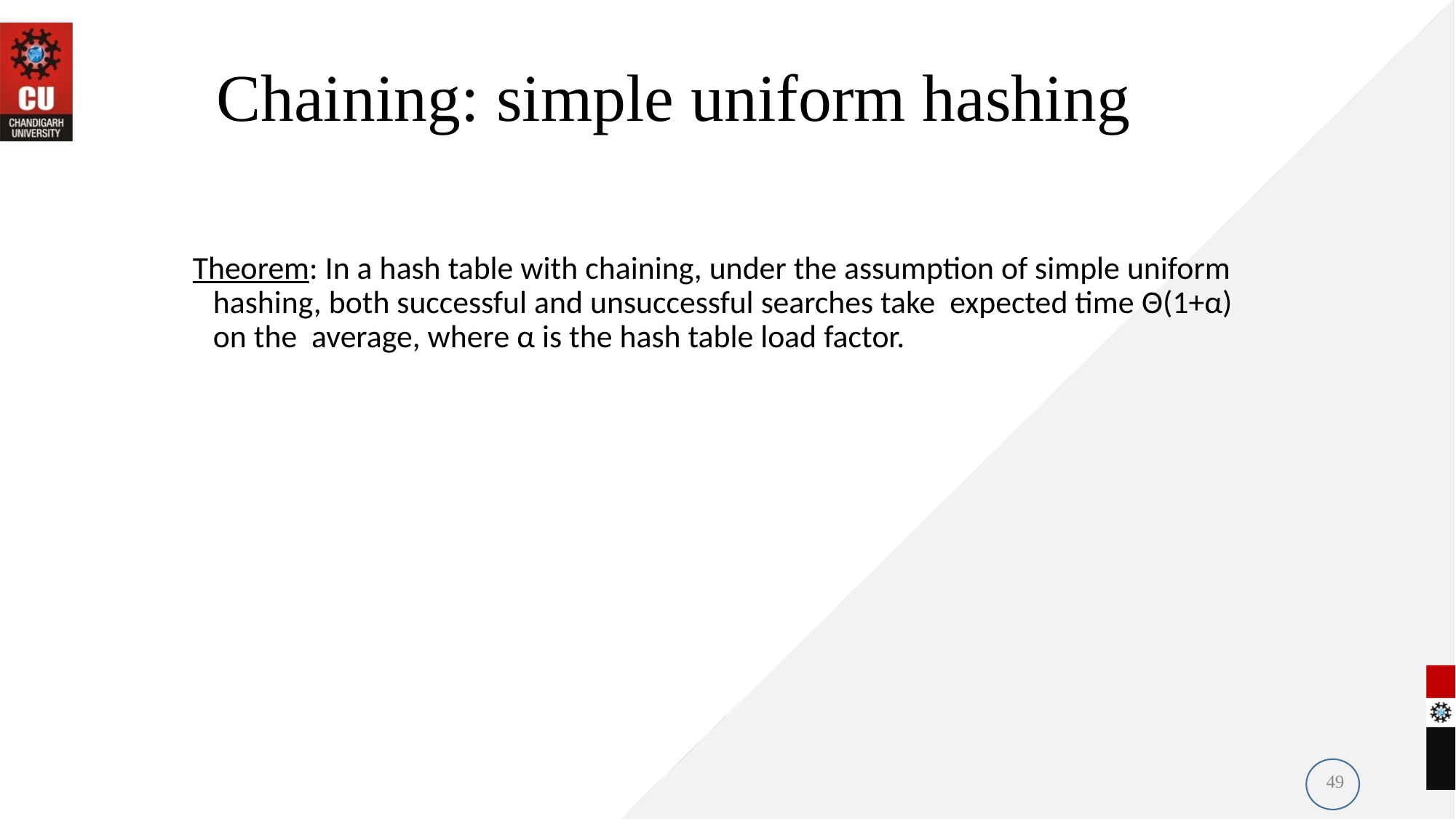

# Chaining: simple uniform hashing
Theorem: In a hash table with chaining, under the assumption of simple uniform hashing, both successful and unsuccessful searches take  expected time Θ(1+α) on the  average, where α is the hash table load factor.
49